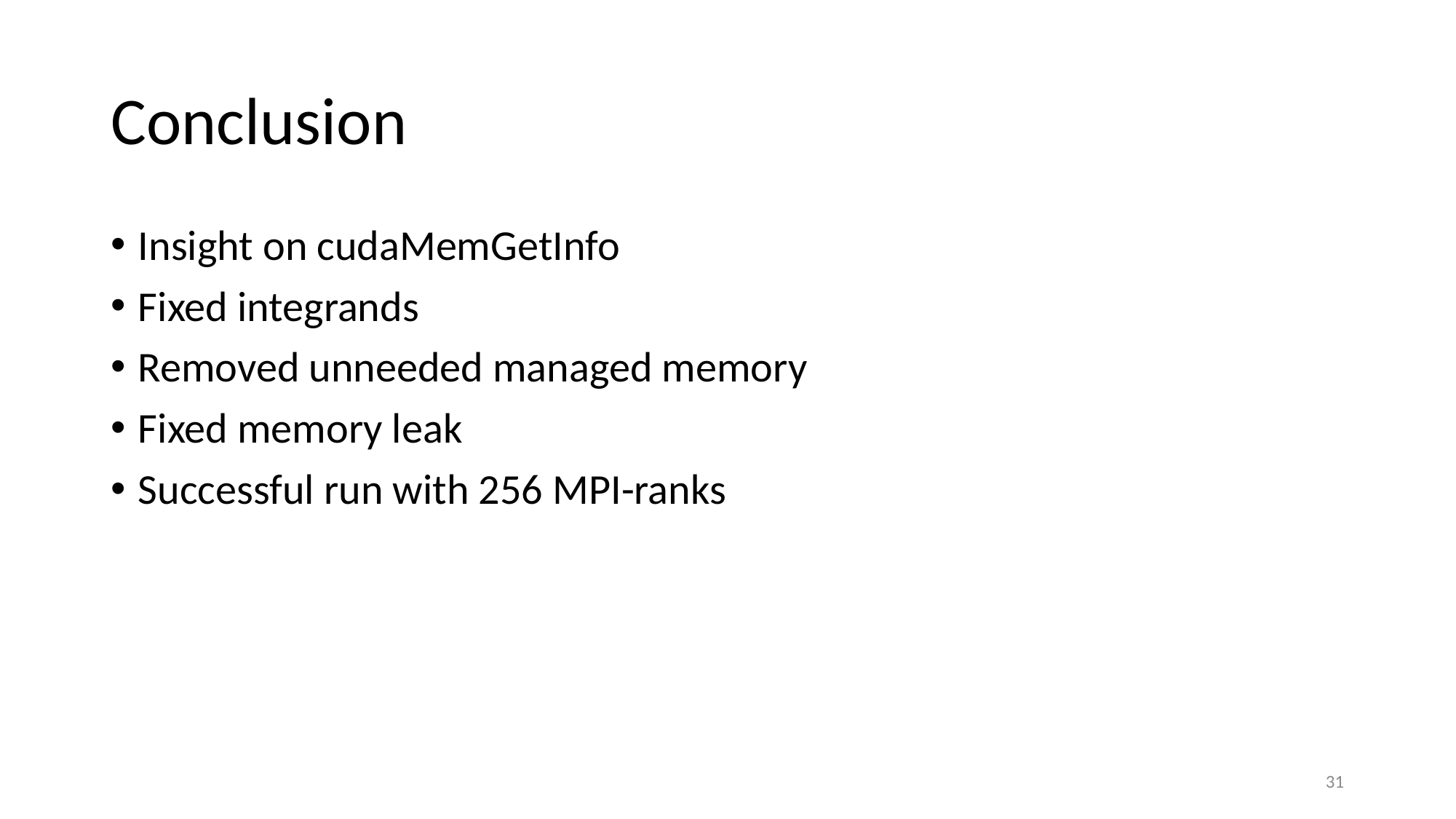

# Conclusion
Insight on cudaMemGetInfo
Fixed integrands
Removed unneeded managed memory
Fixed memory leak
Successful run with 256 MPI-ranks
31